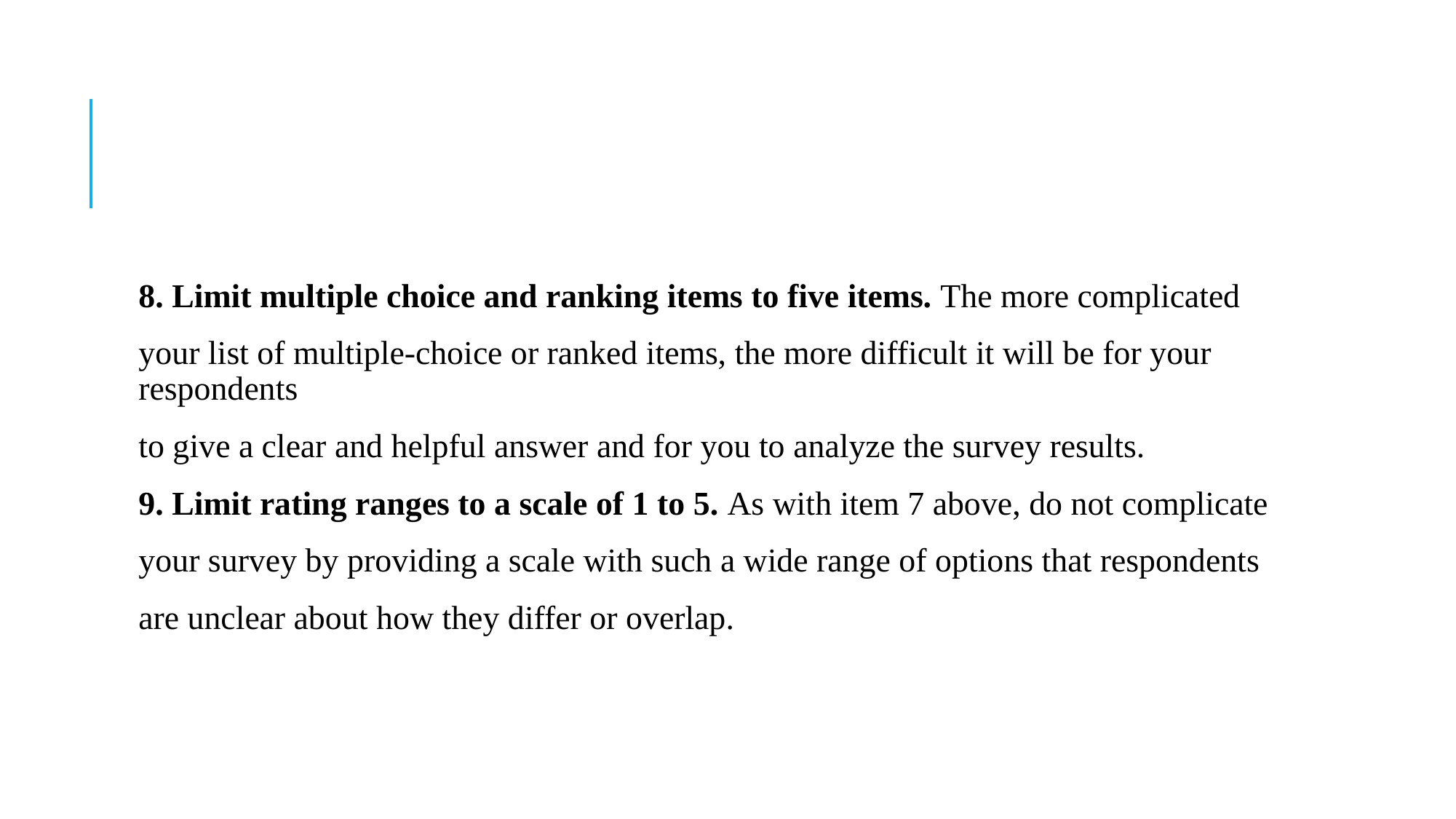

#
8. Limit multiple choice and ranking items to five items. The more complicated
your list of multiple-choice or ranked items, the more difficult it will be for your respondents
to give a clear and helpful answer and for you to analyze the survey results.
9. Limit rating ranges to a scale of 1 to 5. As with item 7 above, do not complicate
your survey by providing a scale with such a wide range of options that respondents
are unclear about how they differ or overlap.